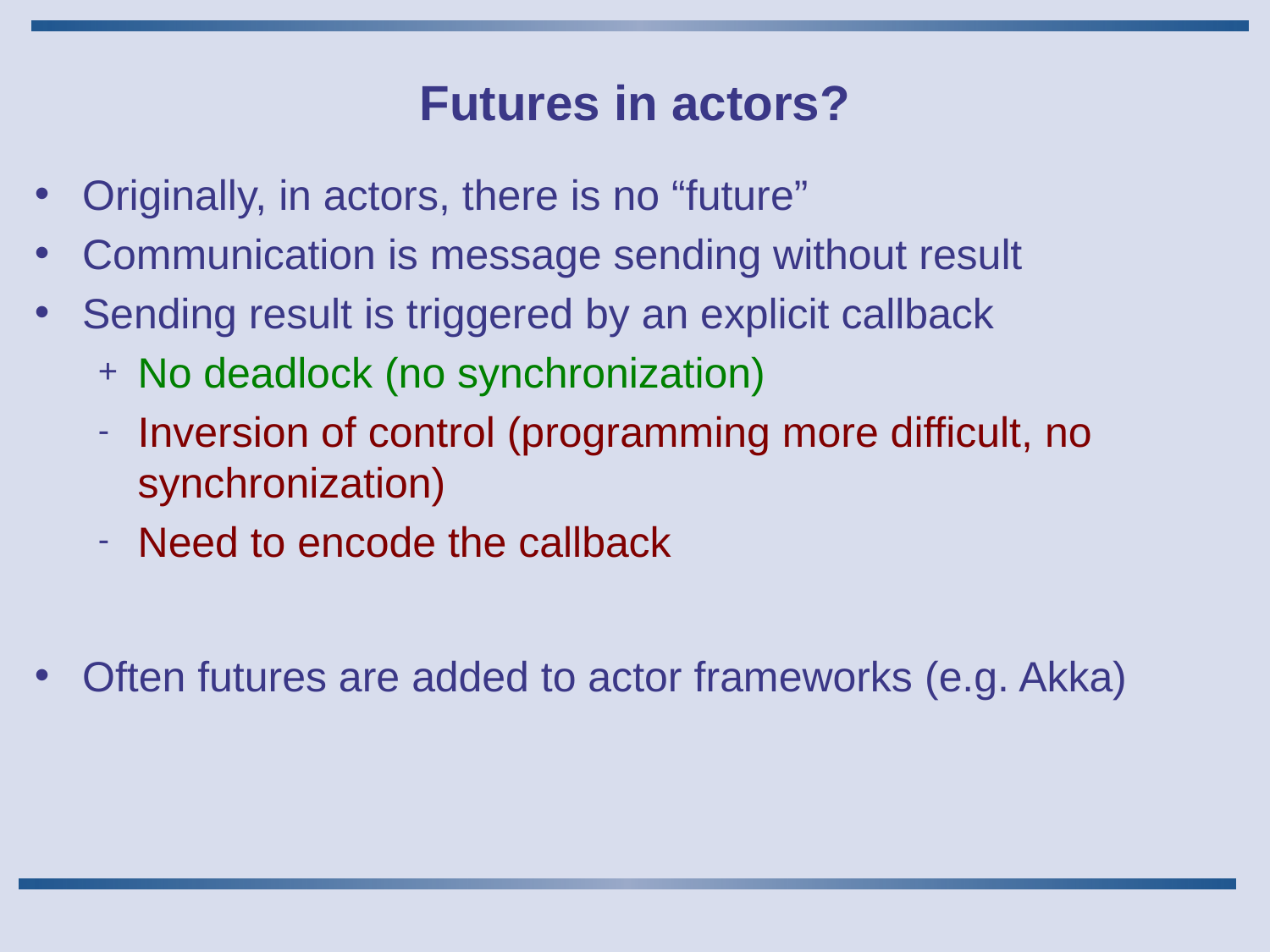

# Futures in actors?
Originally, in actors, there is no “future”
Communication is message sending without result
Sending result is triggered by an explicit callback
No deadlock (no synchronization)
Inversion of control (programming more difficult, no synchronization)
Need to encode the callback

Often futures are added to actor frameworks (e.g. Akka)